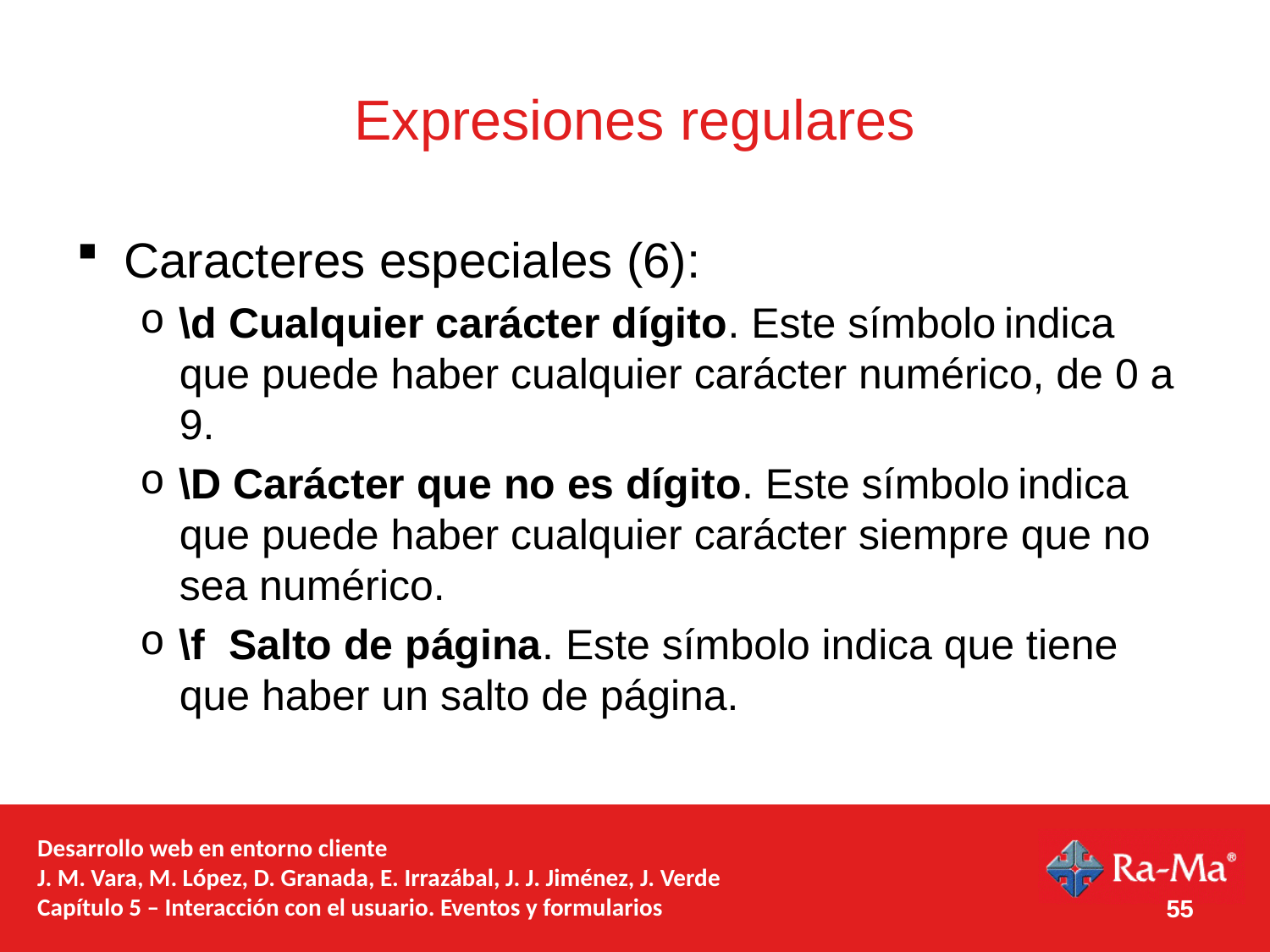

# Expresiones regulares
Caracteres especiales (6):
\d Cualquier carácter dígito. Este símbolo indica que puede haber cualquier carácter numérico, de 0 a 9.
\D Carácter que no es dígito. Este símbolo indica que puede haber cualquier carácter siempre que no sea numérico.
\f  Salto de página. Este símbolo indica que tiene que haber un salto de página.
Desarrollo web en entorno cliente
J. M. Vara, M. López, D. Granada, E. Irrazábal, J. J. Jiménez, J. Verde
Capítulo 5 – Interacción con el usuario. Eventos y formularios
55